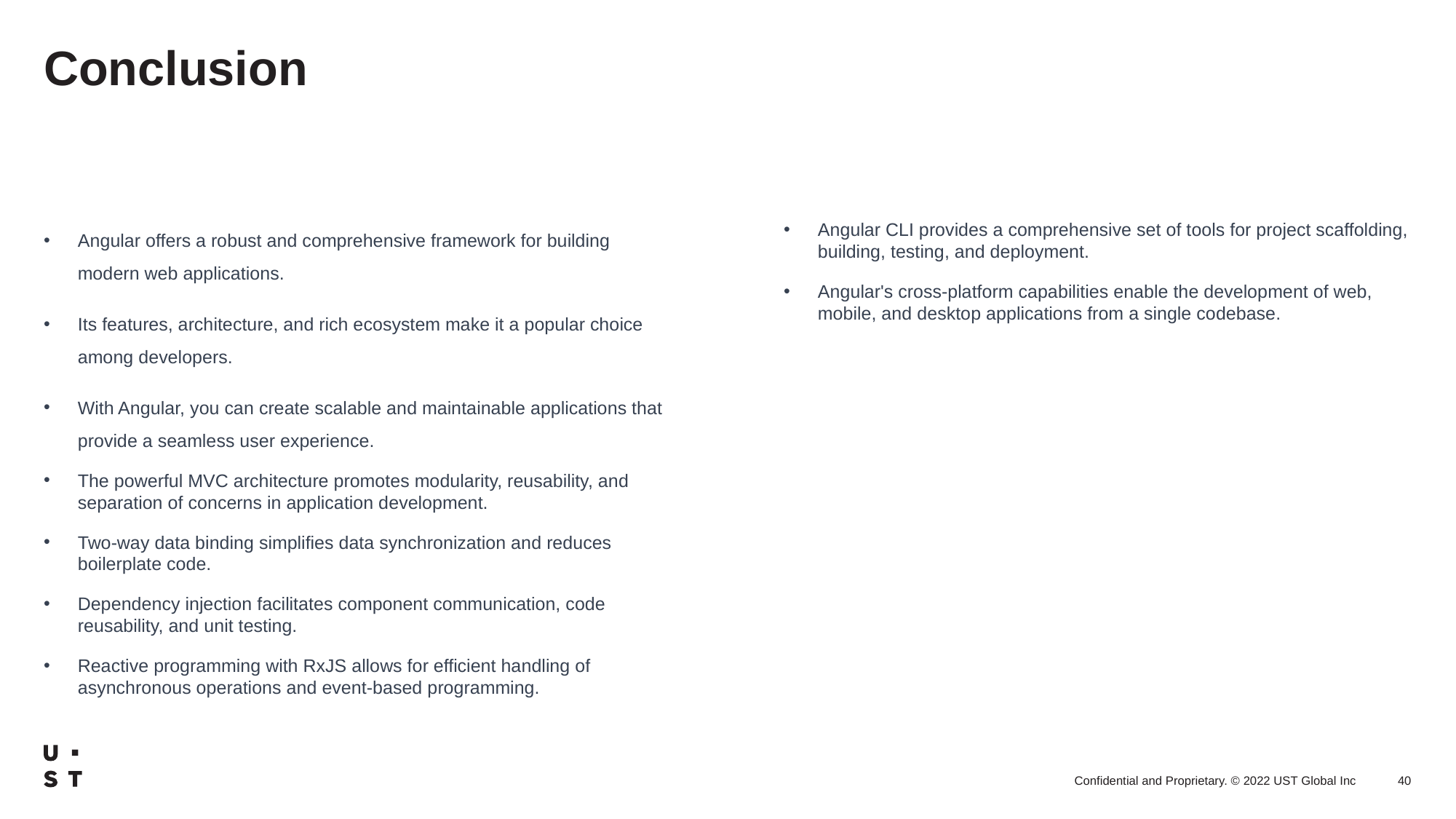

# Conclusion
Angular offers a robust and comprehensive framework for building modern web applications.
Its features, architecture, and rich ecosystem make it a popular choice among developers.
With Angular, you can create scalable and maintainable applications that provide a seamless user experience.
The powerful MVC architecture promotes modularity, reusability, and separation of concerns in application development.
Two-way data binding simplifies data synchronization and reduces boilerplate code.
Dependency injection facilitates component communication, code reusability, and unit testing.
Reactive programming with RxJS allows for efficient handling of asynchronous operations and event-based programming.
Angular CLI provides a comprehensive set of tools for project scaffolding, building, testing, and deployment.
Angular's cross-platform capabilities enable the development of web, mobile, and desktop applications from a single codebase.